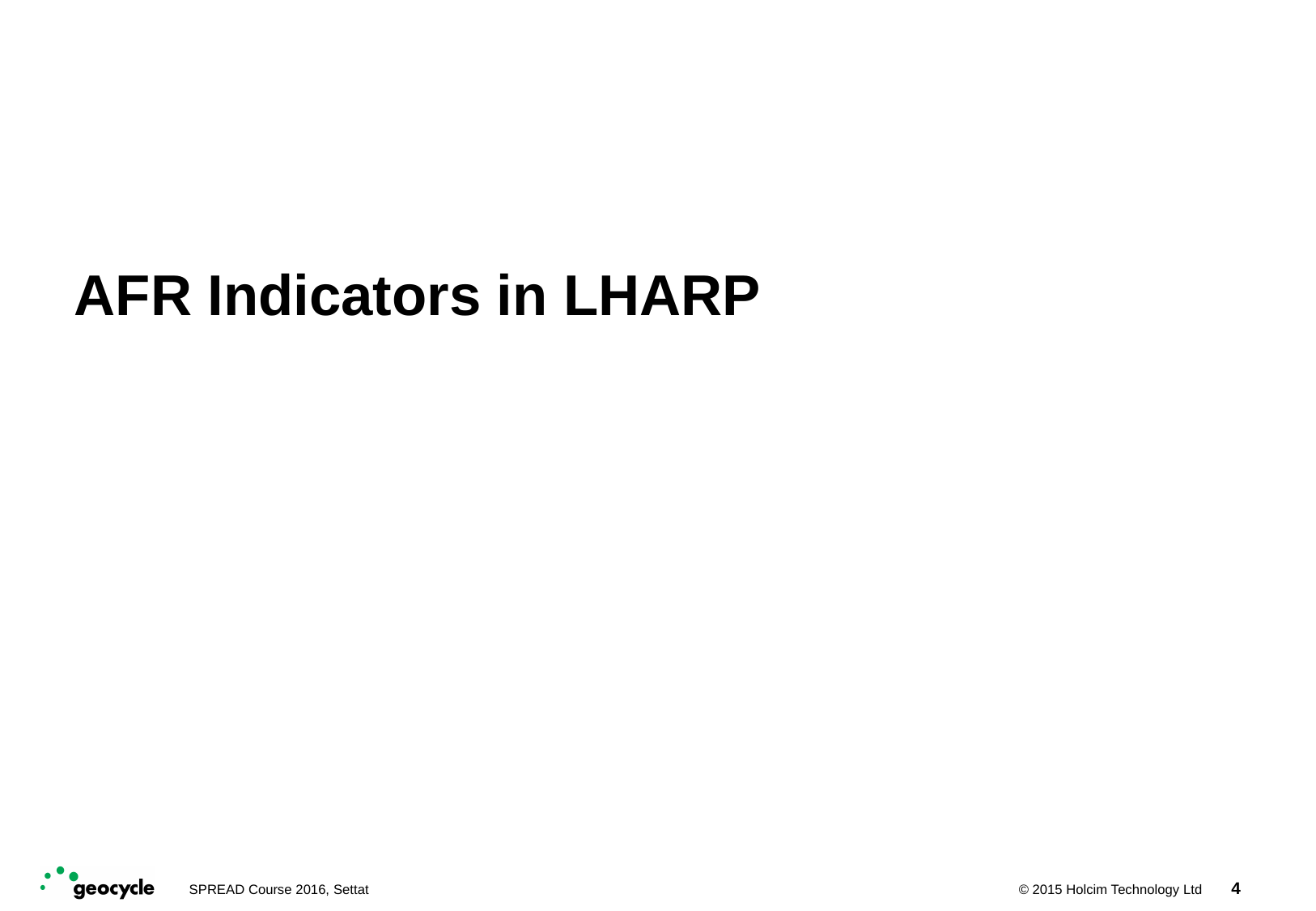

# AFR Indicators in LHARP
4
SPREAD Course 2016, Settat